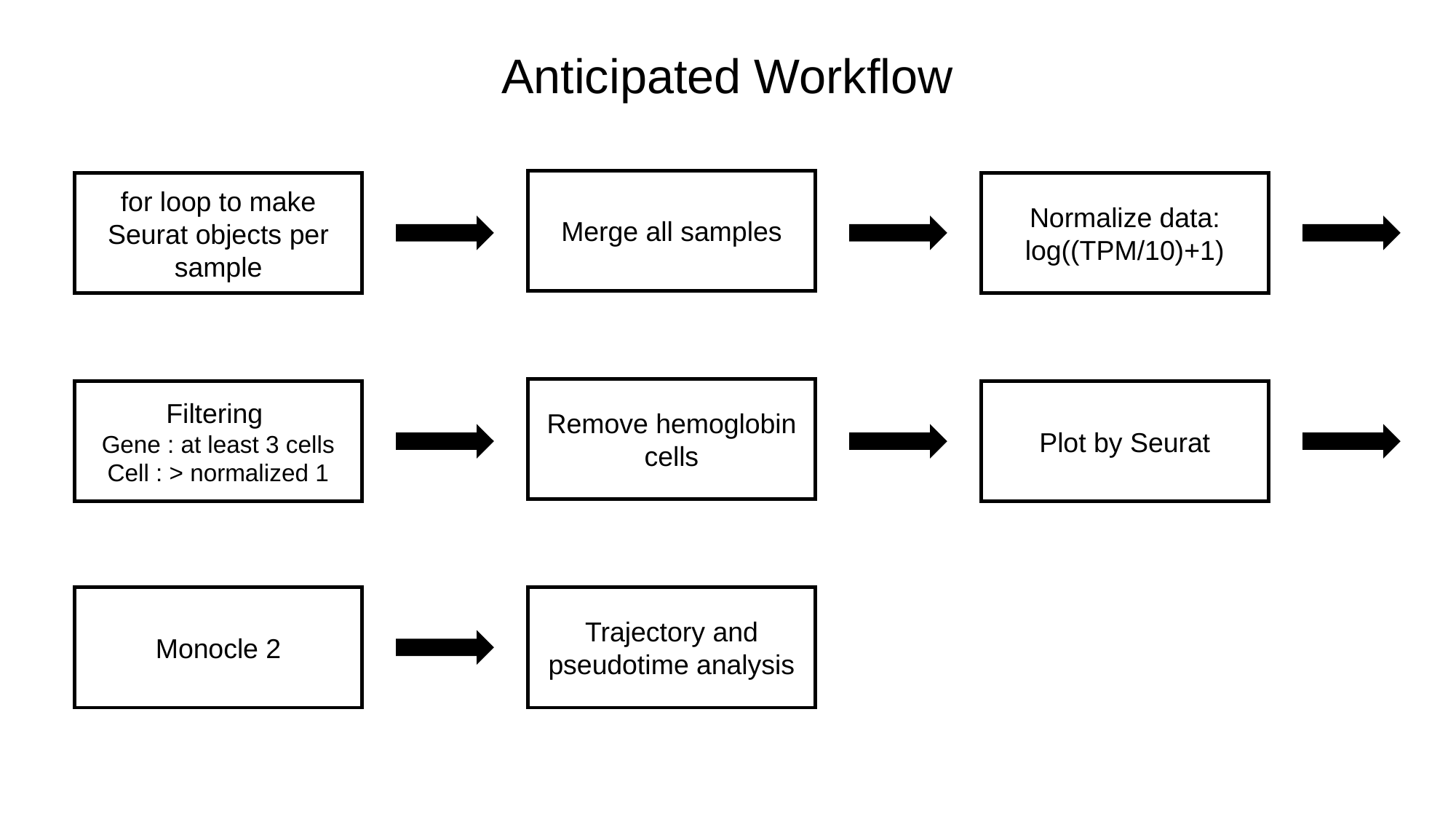

Anticipated Workflow
Merge all samples
for loop to make Seurat objects per sample
Normalize data:
log((TPM/10)+1)

Remove hemoglobin cells
Filtering
Gene : at least 3 cells
Cell : > normalized 1
Plot by Seurat

Monocle 2
Trajectory and pseudotime analysis